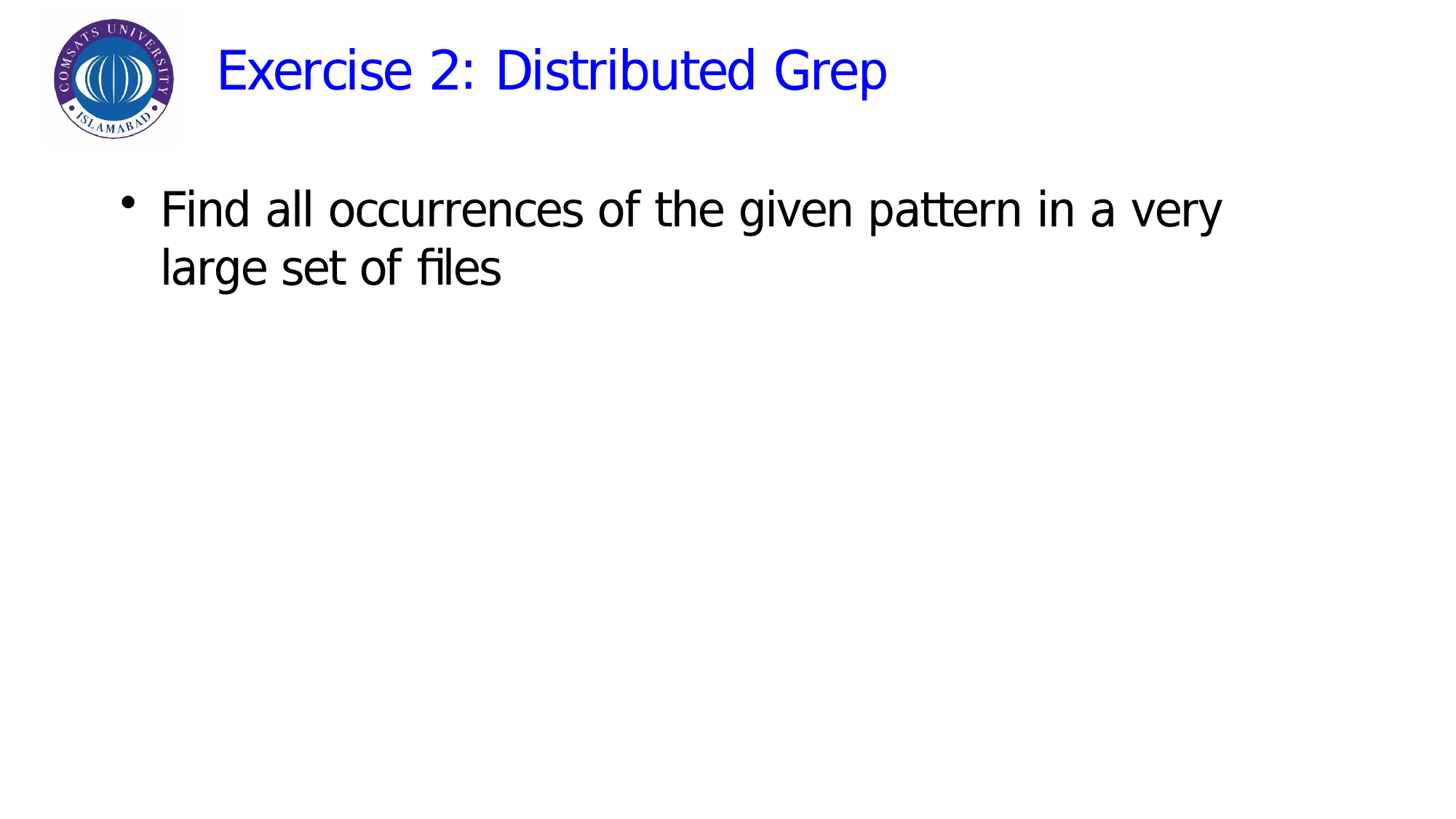

# Exercise 2: Distributed Grep
Find all occurrences of the given pattern in a very large set of files